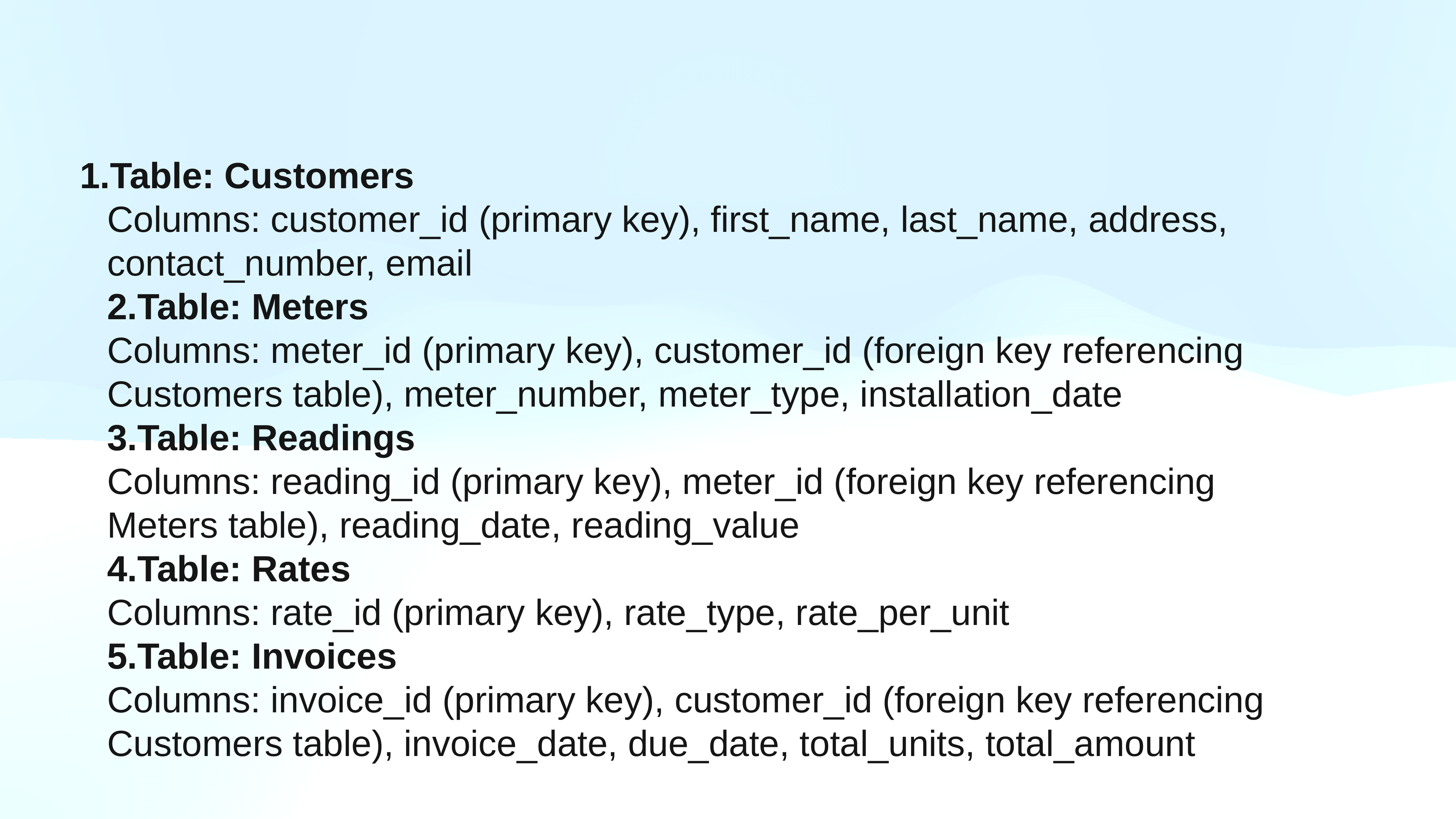

Table: Customers
Columns: customer_id (primary key), first_name, last_name, address, contact_number, email
Table: Meters
Columns: meter_id (primary key), customer_id (foreign key referencing Customers table), meter_number, meter_type, installation_date
Table: Readings
Columns: reading_id (primary key), meter_id (foreign key referencing Meters table), reading_date, reading_value
Table: Rates
Columns: rate_id (primary key), rate_type, rate_per_unit
Table: Invoices
Columns: invoice_id (primary key), customer_id (foreign key referencing Customers table), invoice_date, due_date, total_units, total_amount